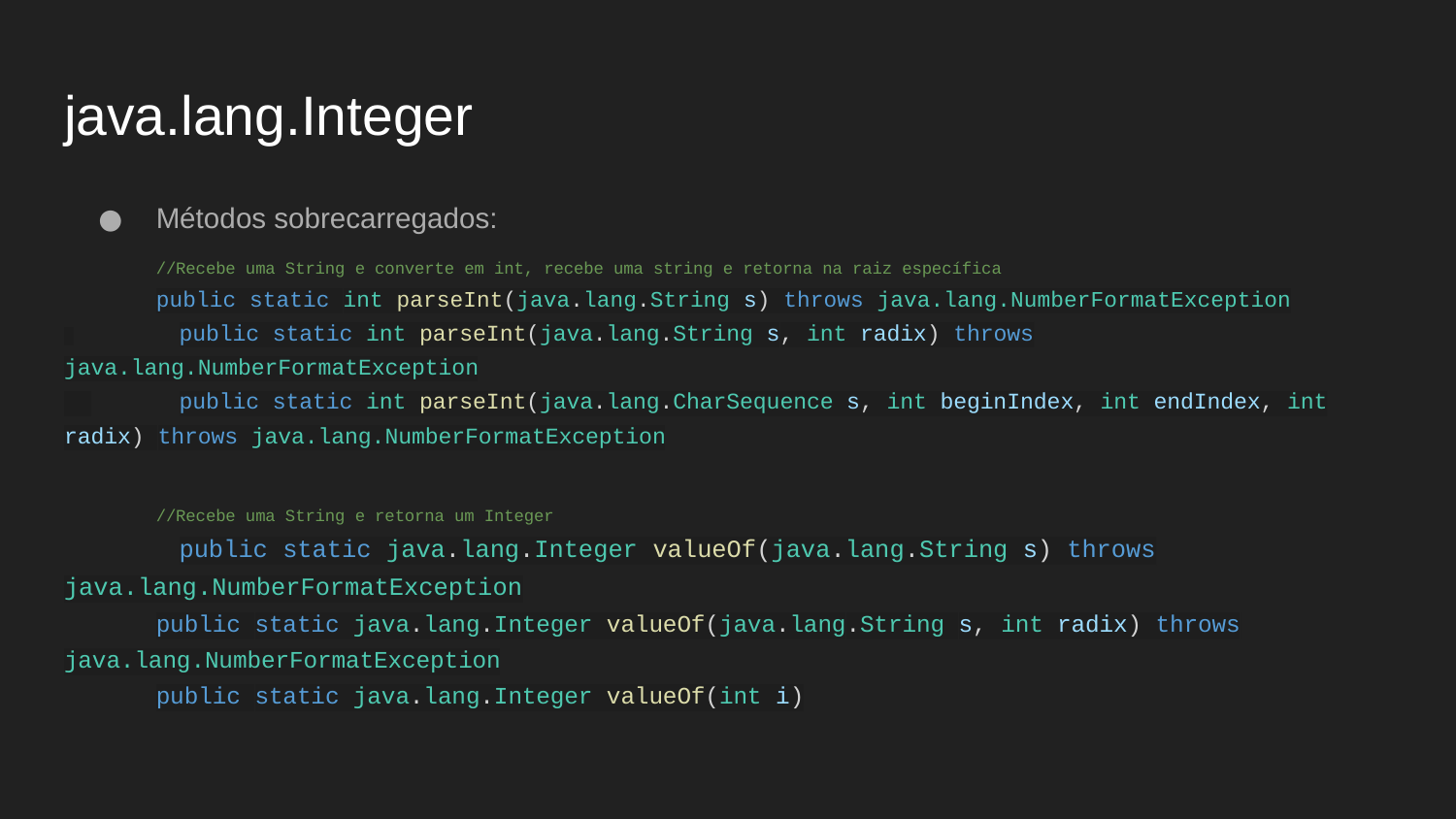

# java.lang.Integer
Métodos sobrecarregados:
//Recebe uma String e converte em int, recebe uma string e retorna na raiz específica
public static int parseInt(java.lang.String s) throws java.lang.NumberFormatException
 	public static int parseInt(java.lang.String s, int radix) throws java.lang.NumberFormatException
  	public static int parseInt(java.lang.CharSequence s, int beginIndex, int endIndex, int radix) throws java.lang.NumberFormatException

//Recebe uma String e retorna um Integer
 	public static java.lang.Integer valueOf(java.lang.String s) throws java.lang.NumberFormatException
public static java.lang.Integer valueOf(java.lang.String s, int radix) throws java.lang.NumberFormatException
public static java.lang.Integer valueOf(int i)